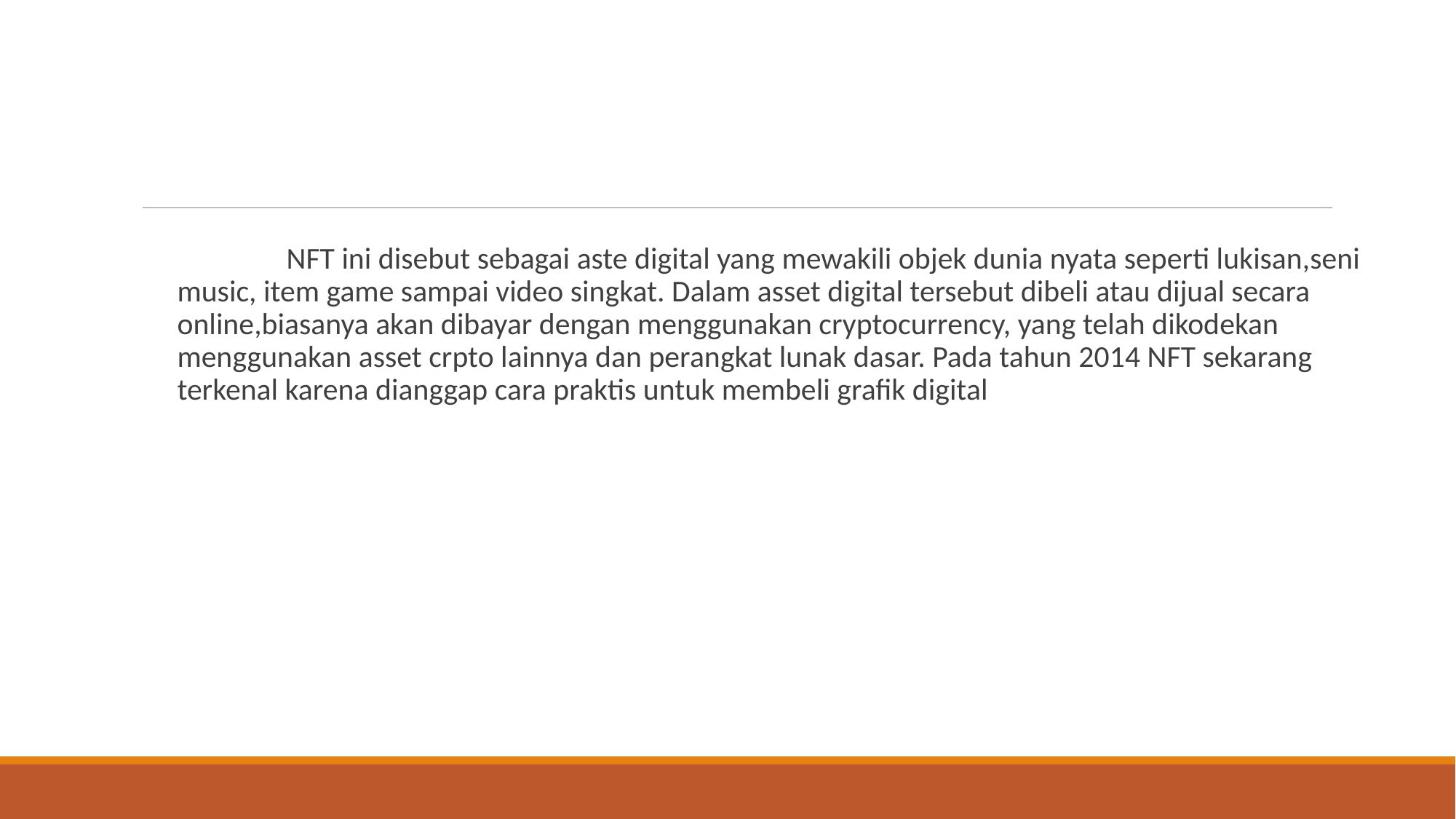

NFT ini disebut sebagai aste digital yang mewakili objek dunia nyata seperti lukisan,seni music, item game sampai video singkat. Dalam asset digital tersebut dibeli atau dijual secara online,biasanya akan dibayar dengan menggunakan cryptocurrency, yang telah dikodekan menggunakan asset crpto lainnya dan perangkat lunak dasar. Pada tahun 2014 NFT sekarang terkenal karena dianggap cara praktis untuk membeli grafik digital